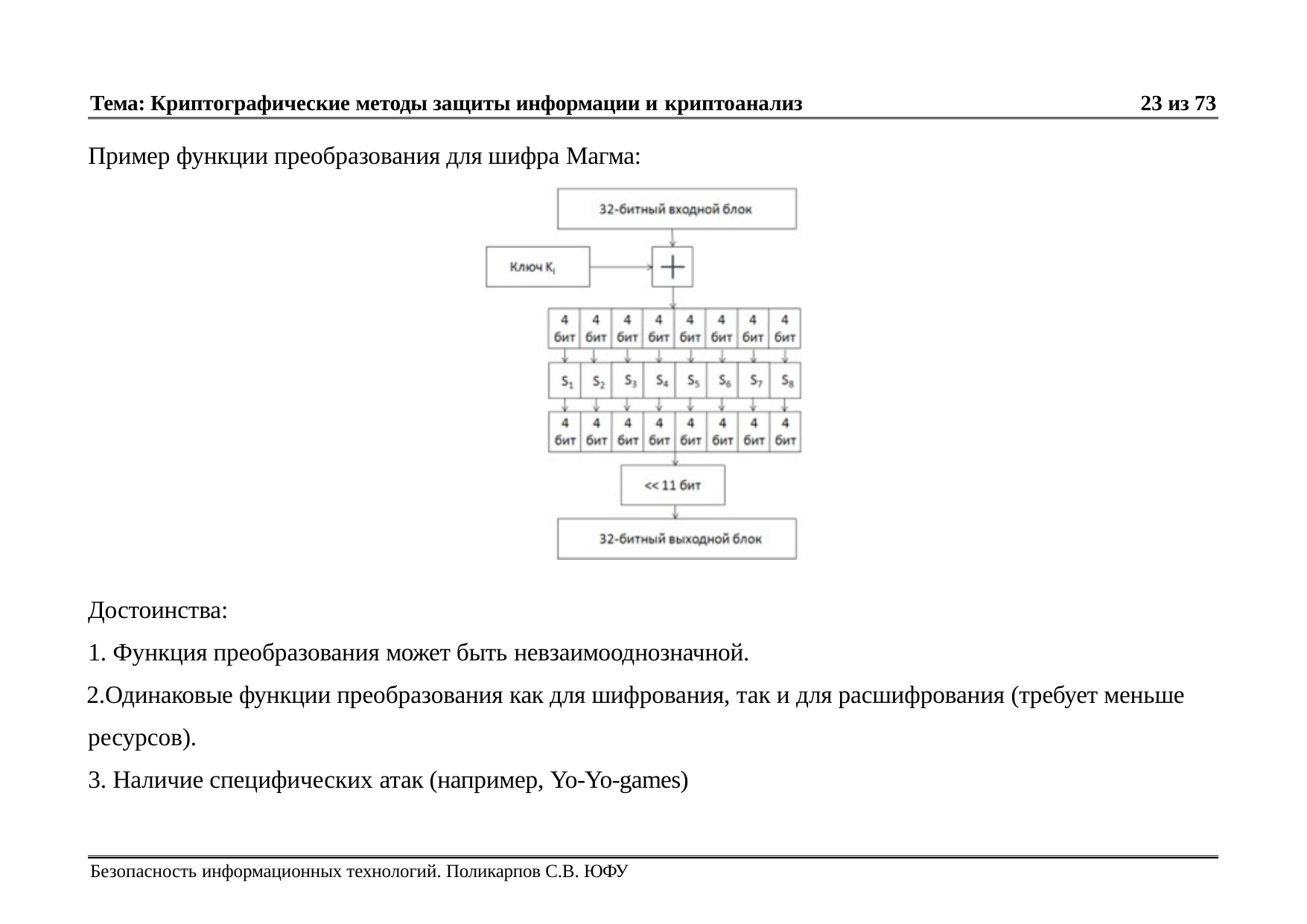

Тема: Криптографические методы защиты информации и криптоанализ
23 из 73

Пример функции преобразования для шифра Магма:

Достоинства:
Функция преобразования может быть невзаимооднозначной.
Одинаковые функции преобразования как для шифрования, так и для расшифрования (требует меньше  ресурсов).
Наличие специфических атак (например, Yo-Yo-games)

Безопасность информационных технологий. Поликарпов С.В. ЮФУ